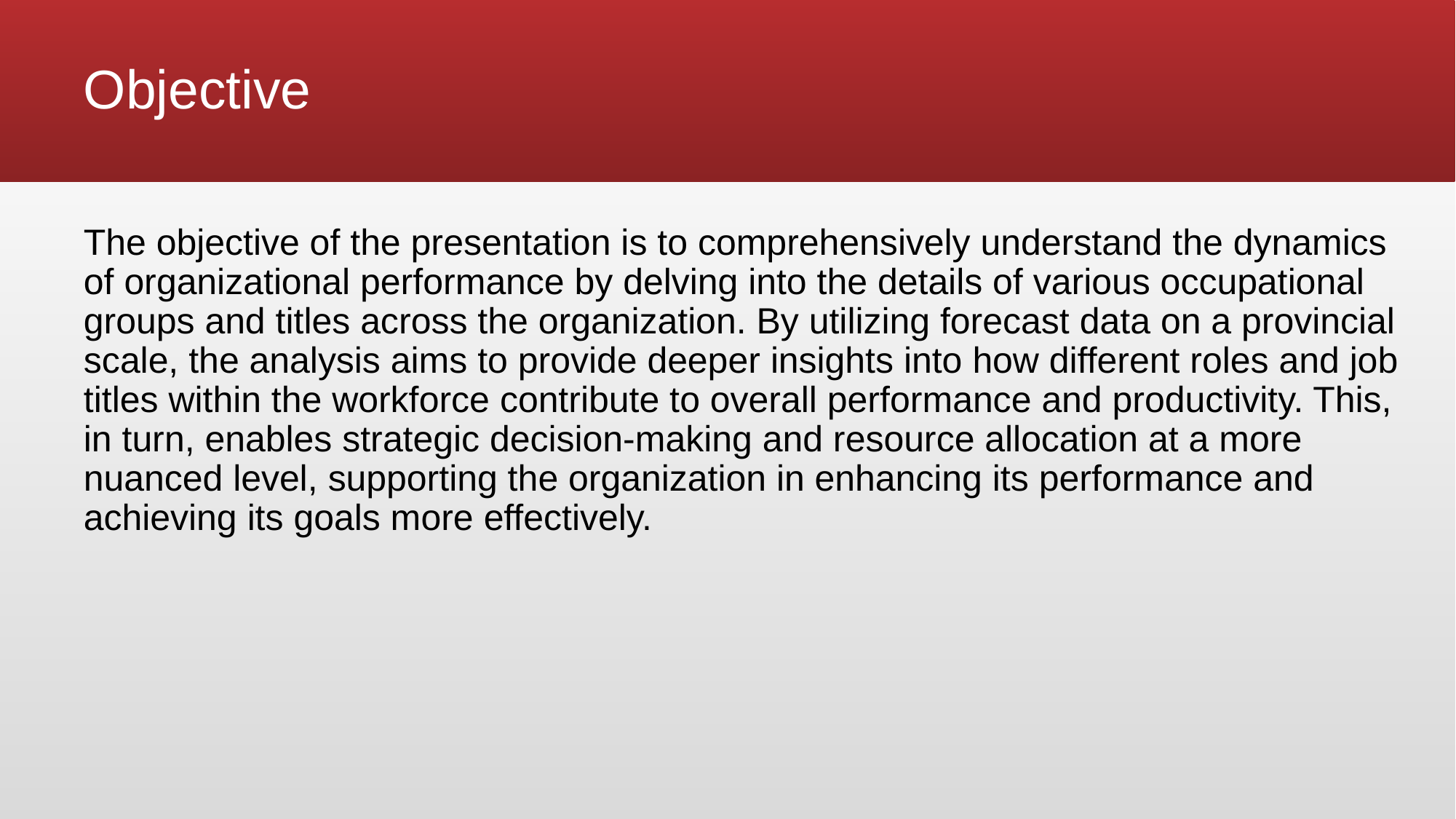

# Objective
The objective of the presentation is to comprehensively understand the dynamics of organizational performance by delving into the details of various occupational groups and titles across the organization. By utilizing forecast data on a provincial scale, the analysis aims to provide deeper insights into how different roles and job titles within the workforce contribute to overall performance and productivity. This, in turn, enables strategic decision-making and resource allocation at a more nuanced level, supporting the organization in enhancing its performance and achieving its goals more effectively.